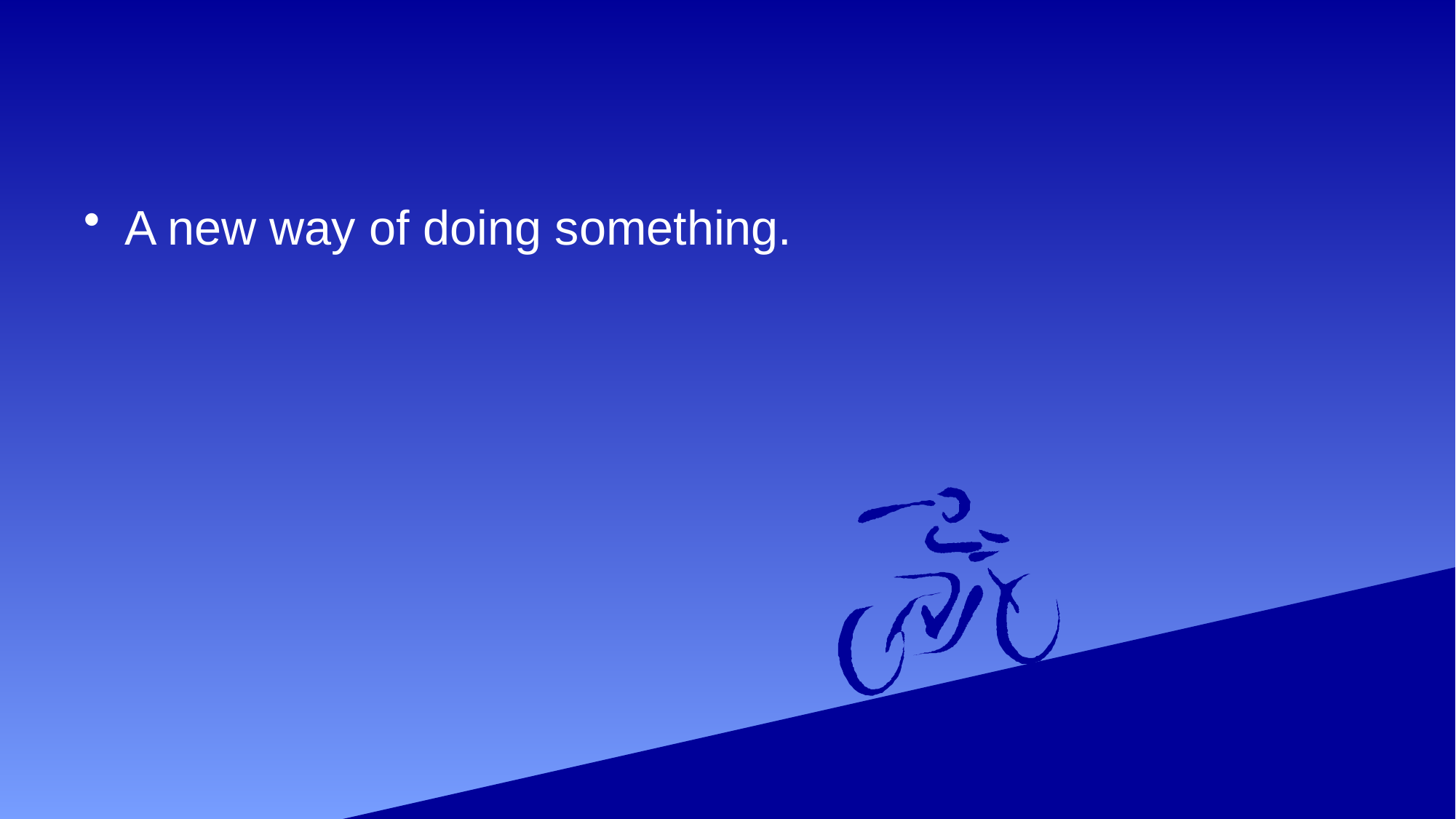

#
A new way of doing something.